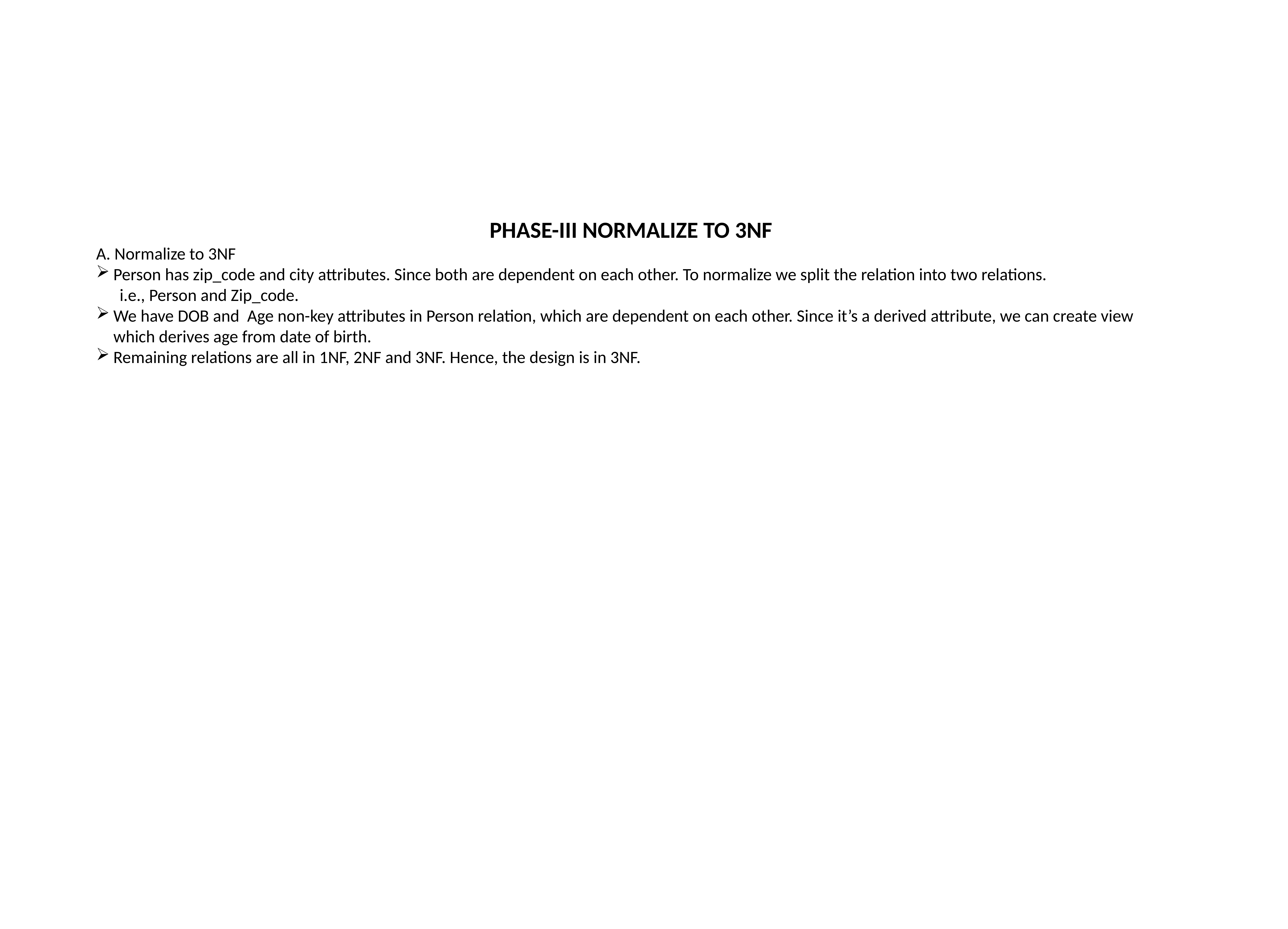

PHASE-III NORMALIZE TO 3NF
A. Normalize to 3NF
Person has zip_code and city attributes. Since both are dependent on each other. To normalize we split the relation into two relations.
      i.e., Person and Zip_code.
We have DOB and  Age non-key attributes in Person relation, which are dependent on each other. Since it’s a derived attribute, we can create view which derives age from date of birth.
Remaining relations are all in 1NF, 2NF and 3NF. Hence, the design is in 3NF.